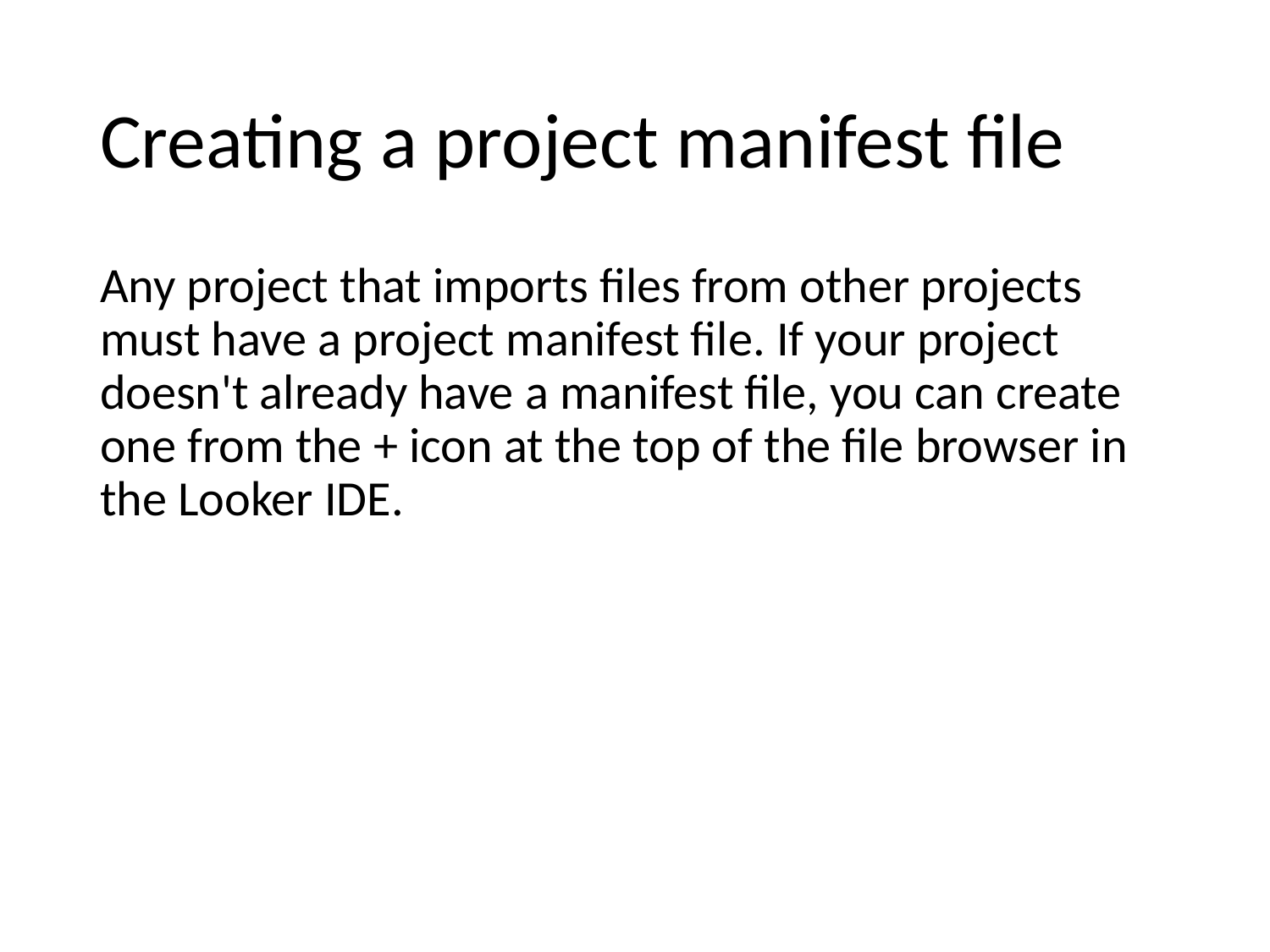

# Creating a project manifest file
Any project that imports files from other projects must have a project manifest file. If your project doesn't already have a manifest file, you can create one from the + icon at the top of the file browser in the Looker IDE.